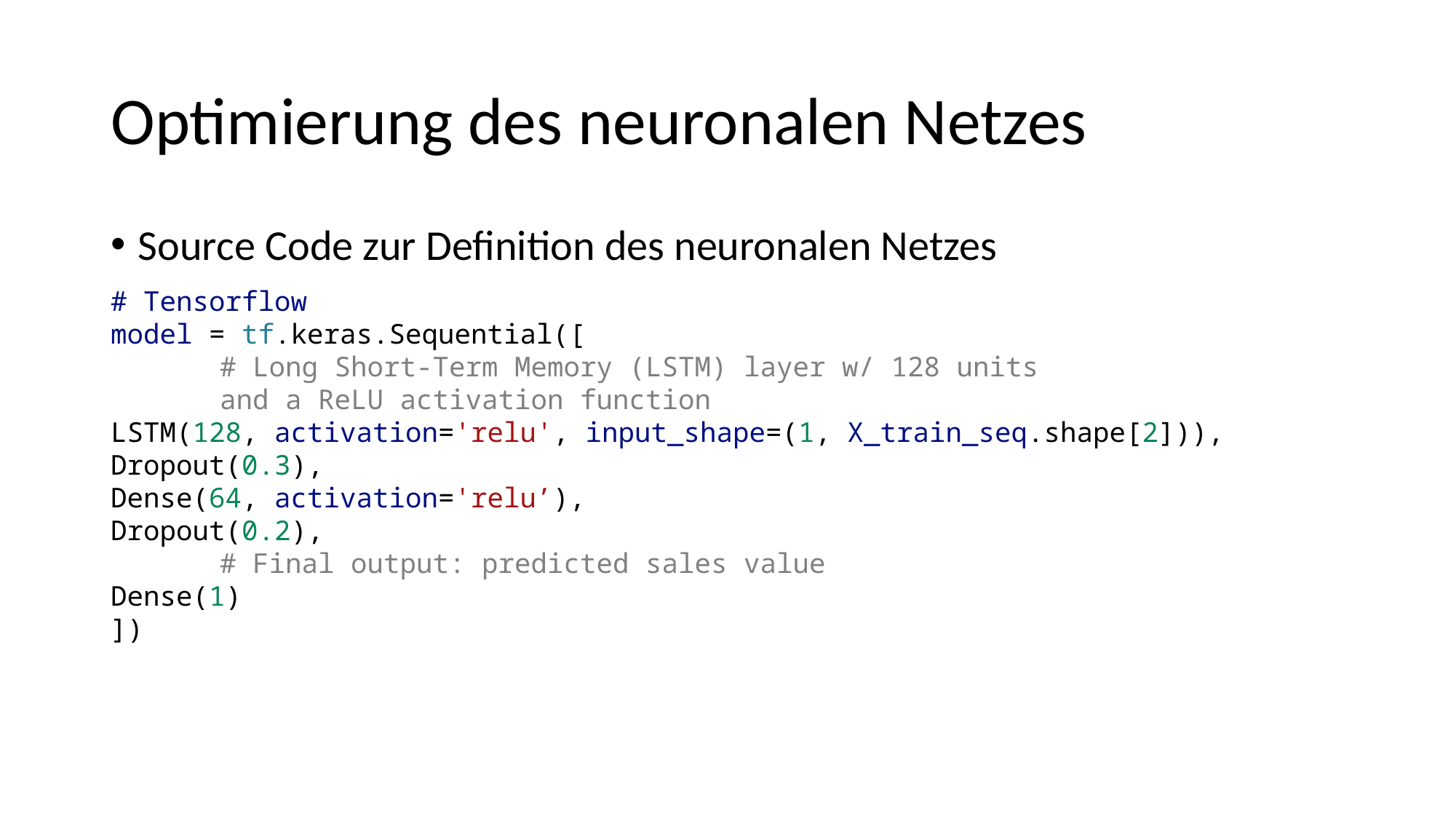

# Optimierung des neuronalen Netzes
Source Code zur Definition des neuronalen Netzes

# Tensorflow
model = tf.keras.Sequential([
	# Long Short-Term Memory (LSTM) layer w/ 128 units
	and a ReLU activation function
LSTM(128, activation='relu', input_shape=(1, X_train_seq.shape[2])),
Dropout(0.3),
Dense(64, activation='relu’),
Dropout(0.2),
	# Final output: predicted sales value
Dense(1)
])